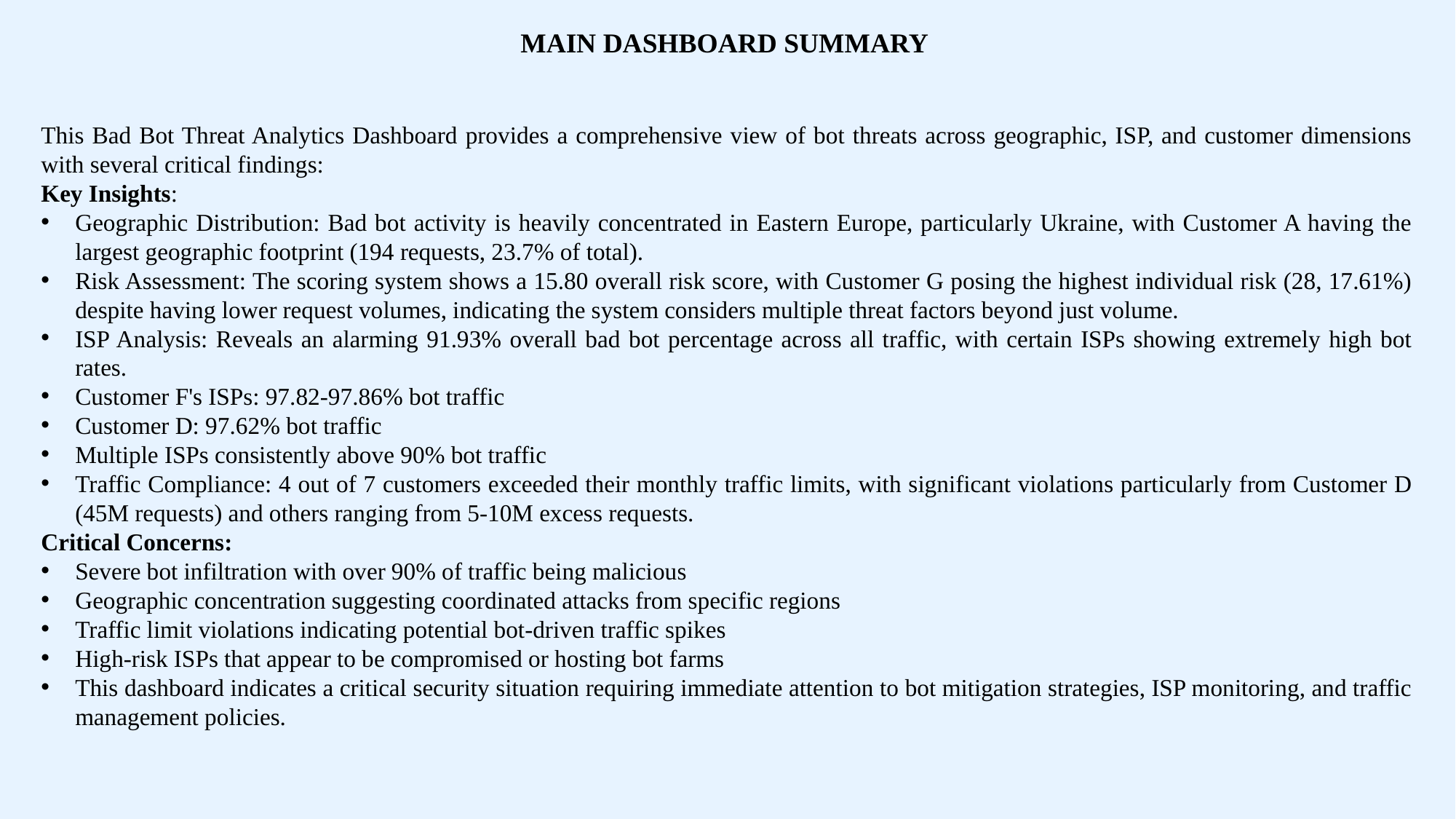

MAIN DASHBOARD SUMMARY
This Bad Bot Threat Analytics Dashboard provides a comprehensive view of bot threats across geographic, ISP, and customer dimensions with several critical findings:
Key Insights:
Geographic Distribution: Bad bot activity is heavily concentrated in Eastern Europe, particularly Ukraine, with Customer A having the largest geographic footprint (194 requests, 23.7% of total).
Risk Assessment: The scoring system shows a 15.80 overall risk score, with Customer G posing the highest individual risk (28, 17.61%) despite having lower request volumes, indicating the system considers multiple threat factors beyond just volume.
ISP Analysis: Reveals an alarming 91.93% overall bad bot percentage across all traffic, with certain ISPs showing extremely high bot rates.
Customer F's ISPs: 97.82-97.86% bot traffic
Customer D: 97.62% bot traffic
Multiple ISPs consistently above 90% bot traffic
Traffic Compliance: 4 out of 7 customers exceeded their monthly traffic limits, with significant violations particularly from Customer D (45M requests) and others ranging from 5-10M excess requests.
Critical Concerns:
Severe bot infiltration with over 90% of traffic being malicious
Geographic concentration suggesting coordinated attacks from specific regions
Traffic limit violations indicating potential bot-driven traffic spikes
High-risk ISPs that appear to be compromised or hosting bot farms
This dashboard indicates a critical security situation requiring immediate attention to bot mitigation strategies, ISP monitoring, and traffic management policies.